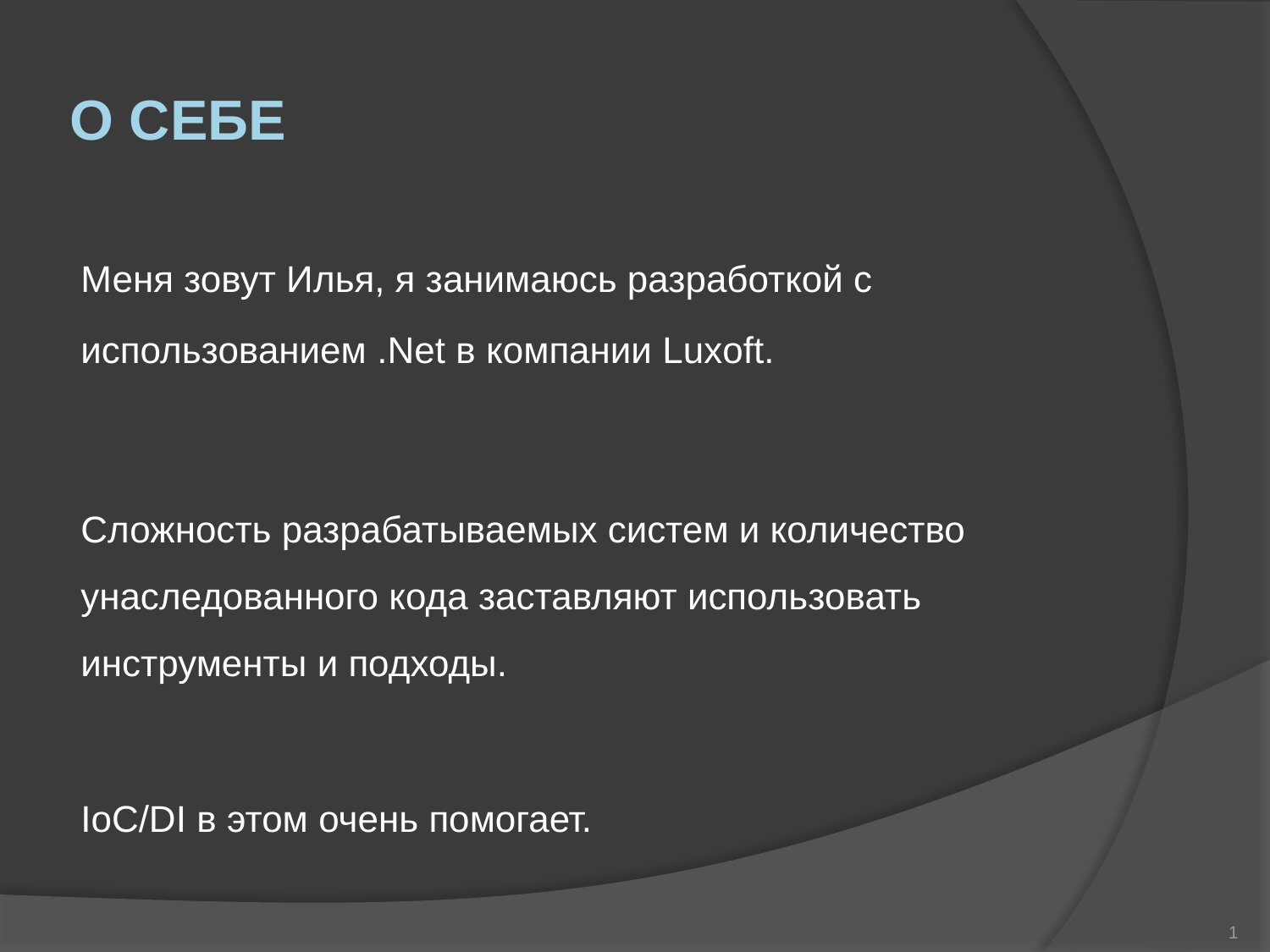

# О себе
Меня зовут Илья, я занимаюсь разработкой с использованием .Net в компании Luxoft.

Сложность разрабатываемых систем и количество унаследованного кода заставляют использовать инструменты и подходы.

IoC/DI в этом очень помогает.
1